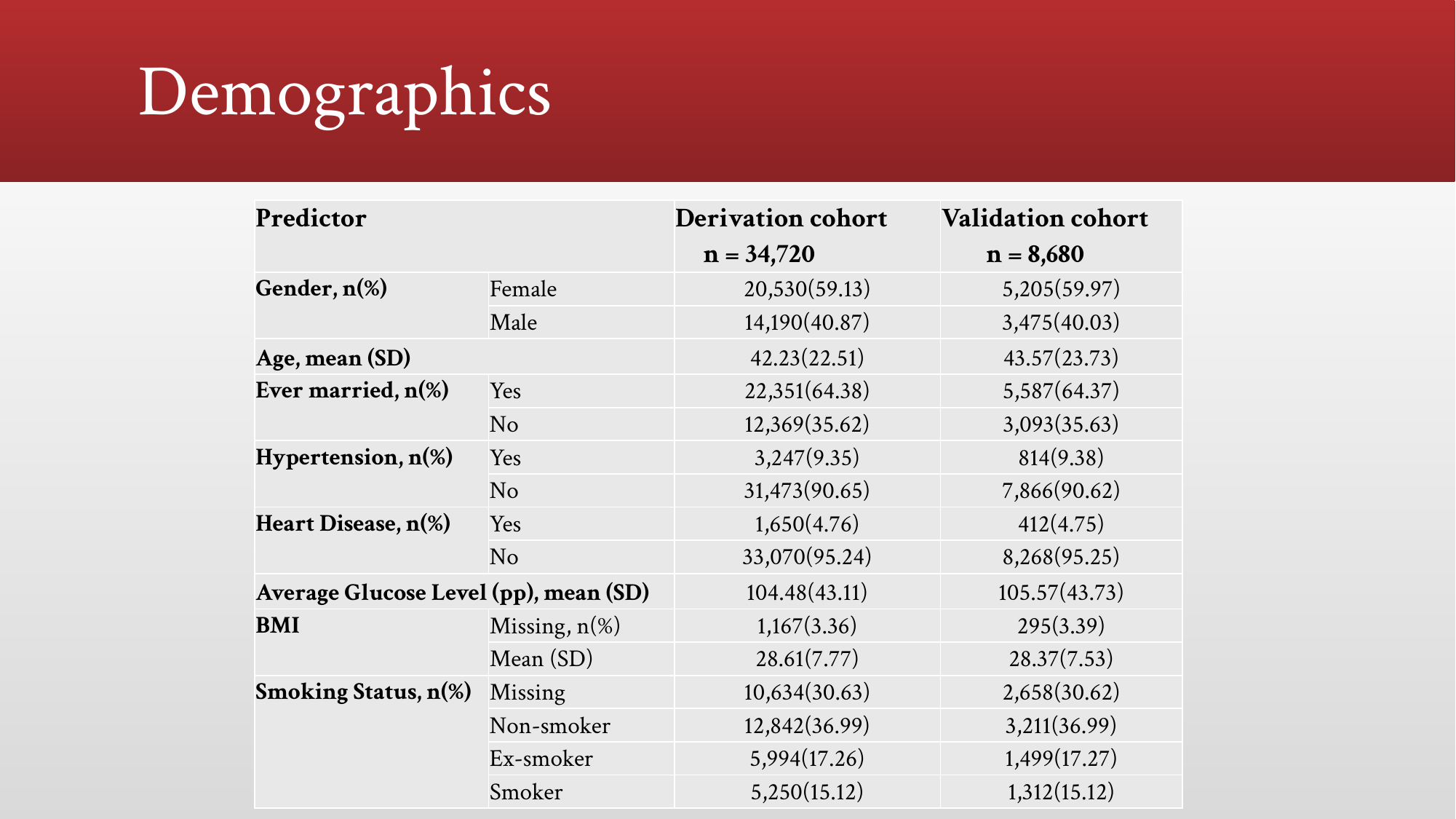

# Demographics
| Predictor |  | Derivation cohort n = 34,720 | Validation cohort n = 8,680 |
| --- | --- | --- | --- |
| Gender, n(%) | Female | 20,530(59.13) | 5,205(59.97) |
|  | Male | 14,190(40.87) | 3,475(40.03) |
| Age, mean (SD) |  | 42.23(22.51) | 43.57(23.73) |
| Ever married, n(%) | Yes | 22,351(64.38) | 5,587(64.37) |
|  | No | 12,369(35.62) | 3,093(35.63) |
| Hypertension, n(%) | Yes | 3,247(9.35) | 814(9.38) |
|  | No | 31,473(90.65) | 7,866(90.62) |
| Heart Disease, n(%) | Yes | 1,650(4.76) | 412(4.75) |
|  | No | 33,070(95.24) | 8,268(95.25) |
| Average Glucose Level (pp), mean (SD) |  | 104.48(43.11) | 105.57(43.73) |
| BMI | Missing, n(%) | 1,167(3.36) | 295(3.39) |
|  | Mean (SD) | 28.61(7.77) | 28.37(7.53) |
| Smoking Status, n(%) | Missing | 10,634(30.63) | 2,658(30.62) |
|  | Non-smoker | 12,842(36.99) | 3,211(36.99) |
|  | Ex-smoker | 5,994(17.26) | 1,499(17.27) |
|  | Smoker | 5,250(15.12) | 1,312(15.12) |